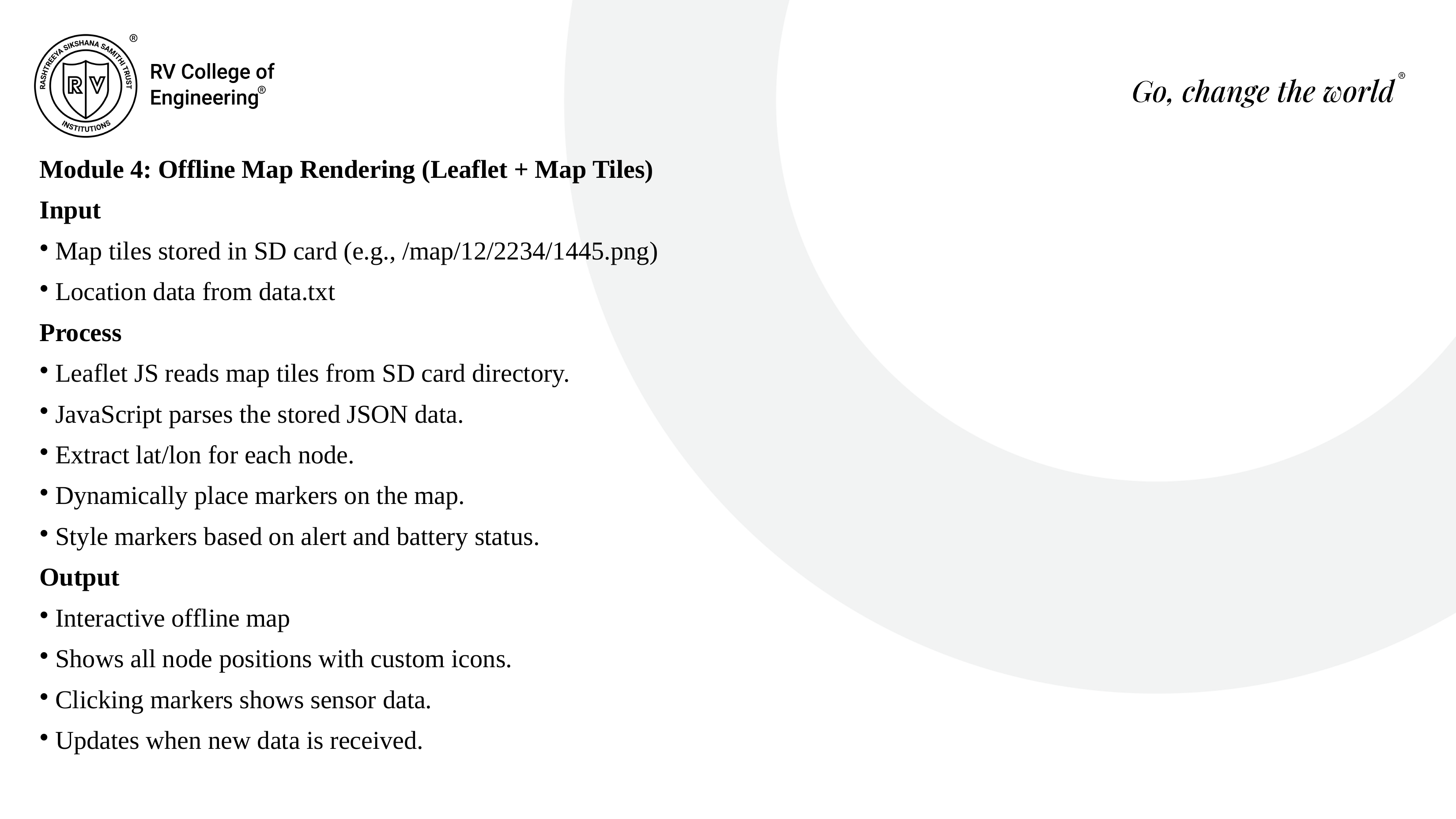

Module 4: Offline Map Rendering (Leaflet + Map Tiles)
Input
Map tiles stored in SD card (e.g., /map/12/2234/1445.png)
Location data from data.txt
Process
Leaflet JS reads map tiles from SD card directory.
JavaScript parses the stored JSON data.
Extract lat/lon for each node.
Dynamically place markers on the map.
Style markers based on alert and battery status.
Output
Interactive offline map
Shows all node positions with custom icons.
Clicking markers shows sensor data.
Updates when new data is received.